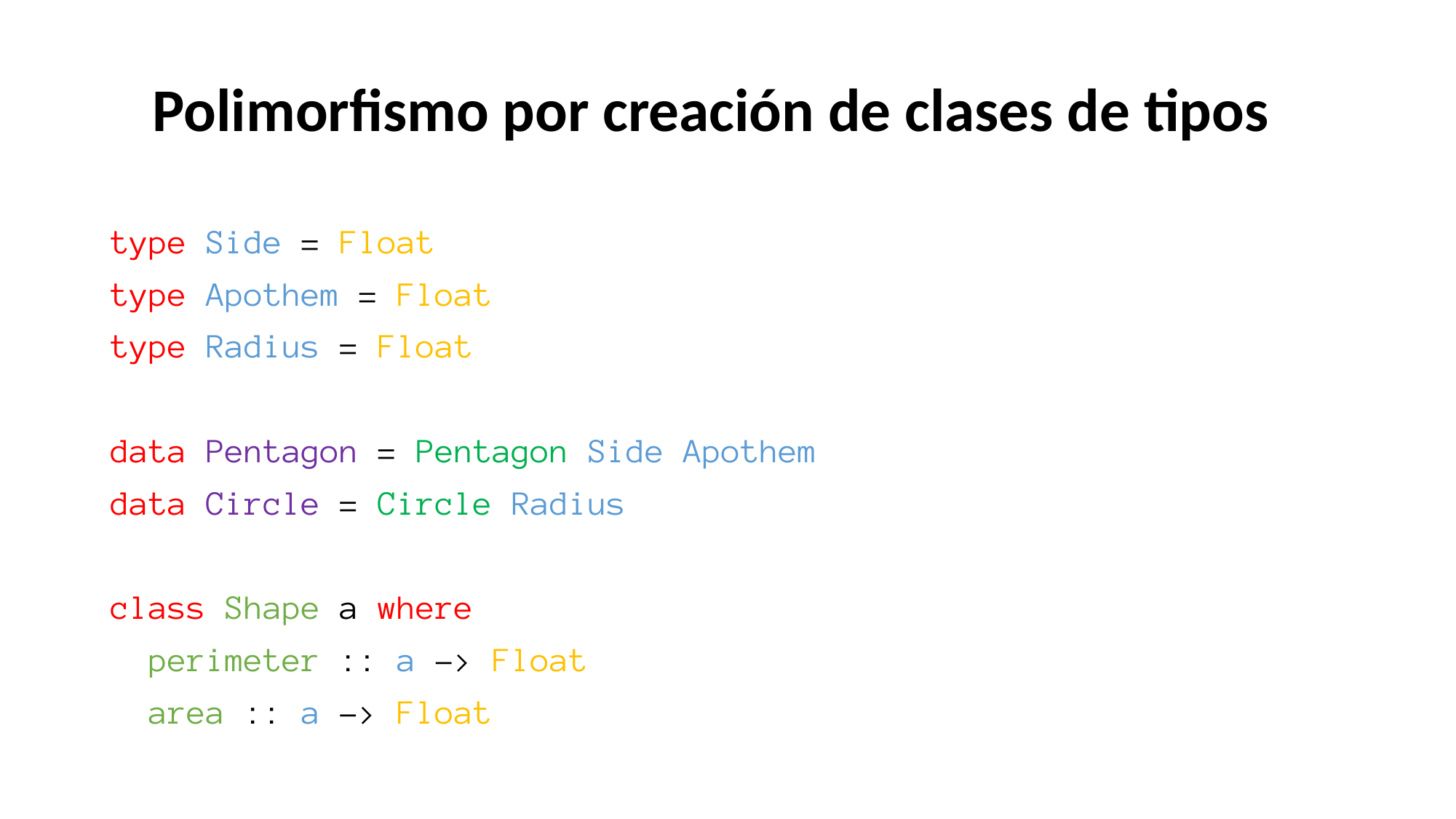

Polimorfismo por creación de clases de tipos
type Side = Float
type Apothem = Float
type Radius = Float

data Pentagon = Pentagon Side Apothem
data Circle = Circle Radius

class Shape a where
  perimeter :: a -> Float
  area :: a -> Float